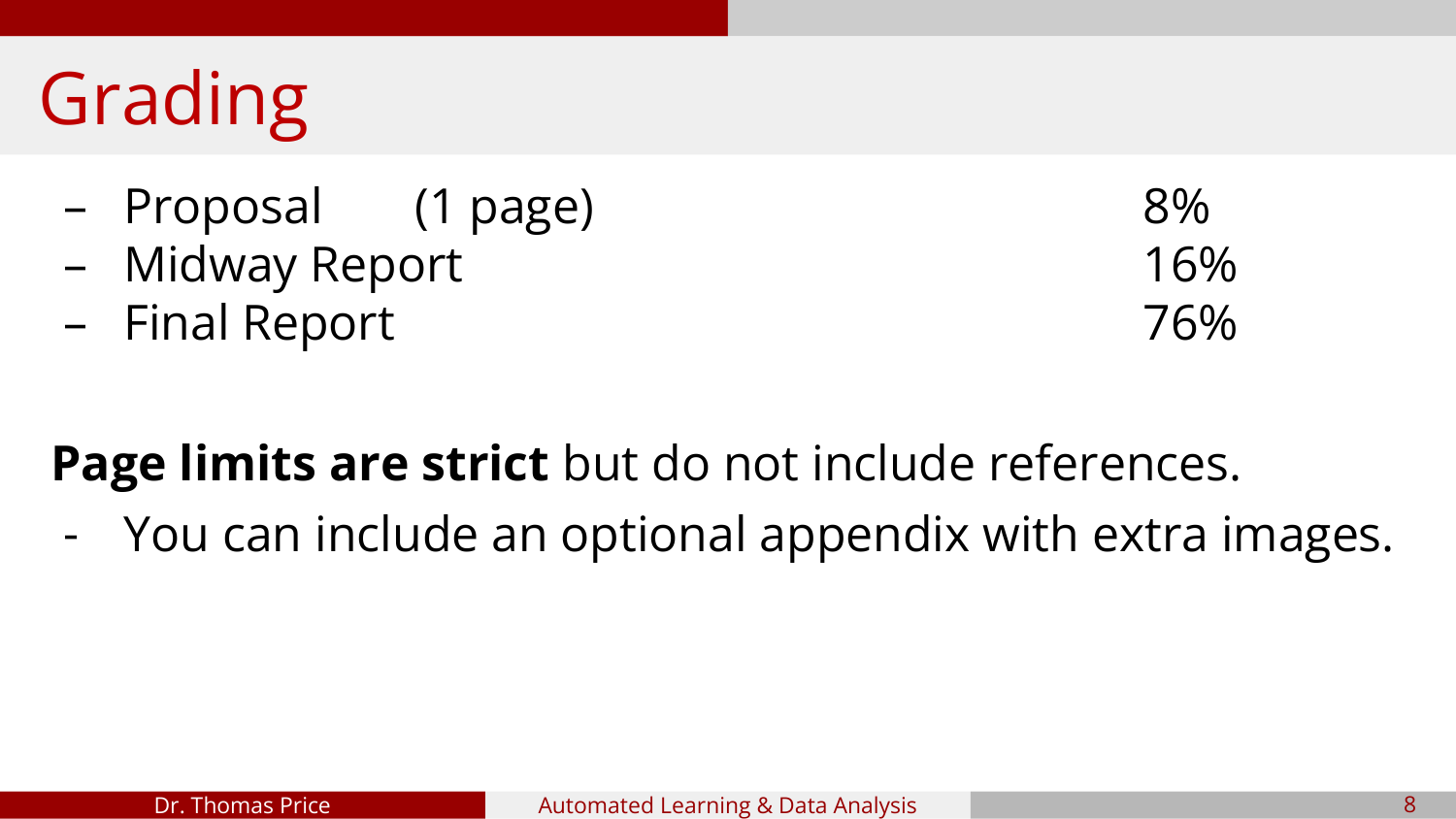

# Grading
Proposal	(1 page)				8%
Midway Report					16%
Final Report						76%

Page limits are strict but do not include references.
You can include an optional appendix with extra images.

8